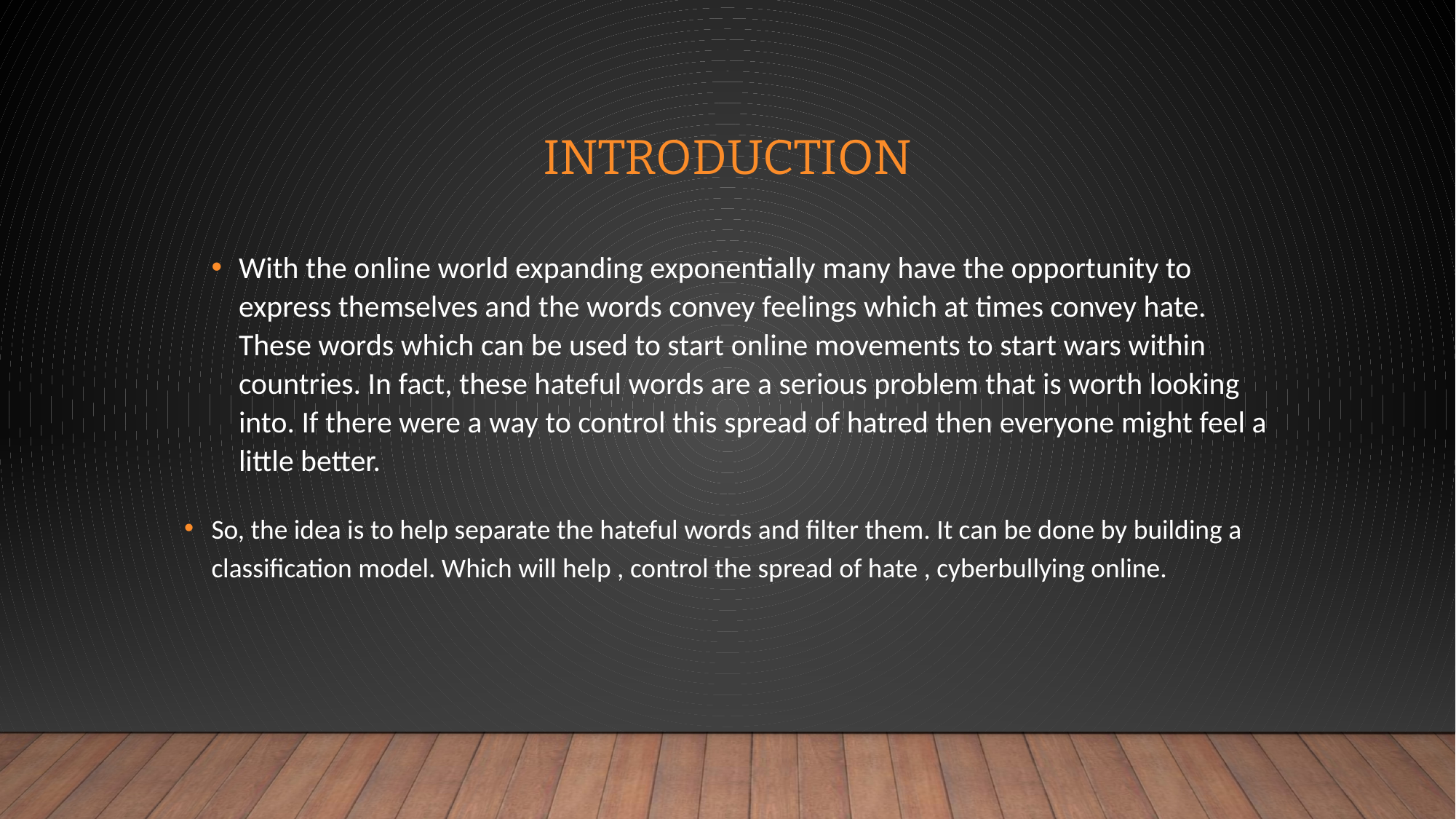

# Introduction
With the online world expanding exponentially many have the opportunity to express themselves and the words convey feelings which at times convey hate. These words which can be used to start online movements to start wars within countries. In fact, these hateful words are a serious problem that is worth looking into. If there were a way to control this spread of hatred then everyone might feel a little better.
So, the idea is to help separate the hateful words and filter them. It can be done by building a classification model. Which will help , control the spread of hate , cyberbullying online.